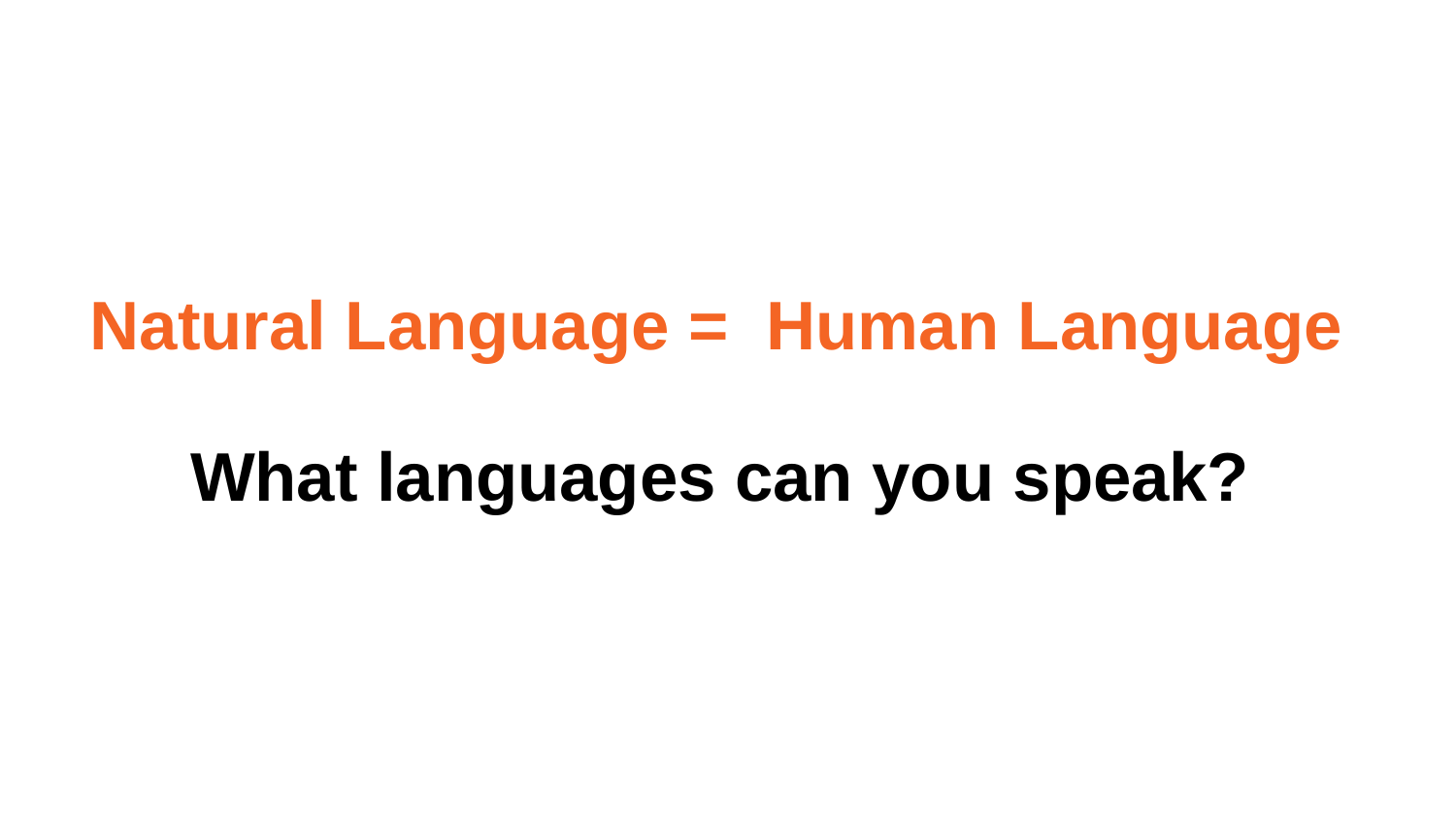

Natural Language =  Human Language
What languages can you speak?